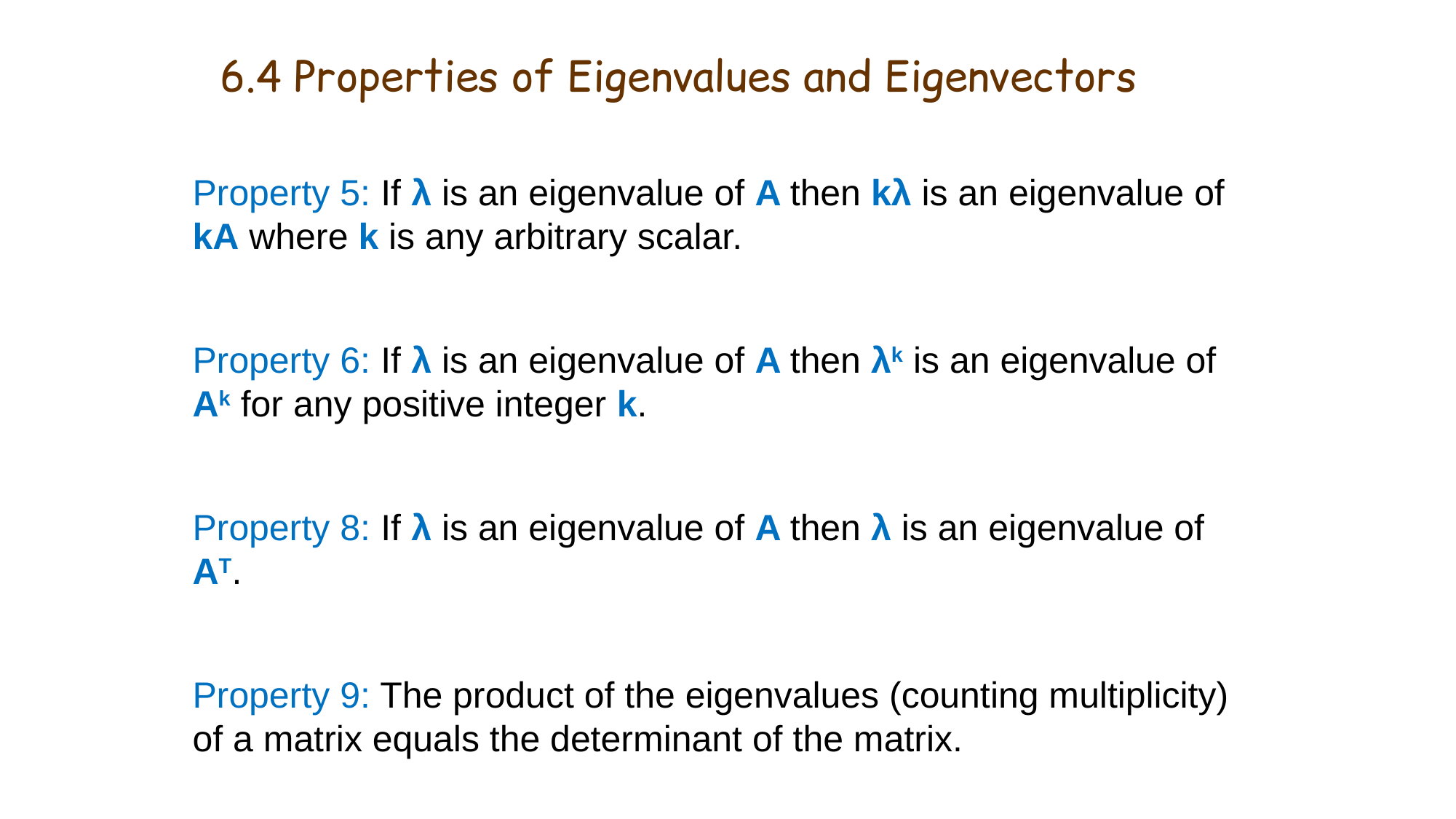

# 6.4 Properties of Eigenvalues and Eigenvectors
Property 5: If λ is an eigenvalue of A then kλ is an eigenvalue of kA where k is any arbitrary scalar.

Property 6: If λ is an eigenvalue of A then λk is an eigenvalue of Ak for any positive integer k.

Property 8: If λ is an eigenvalue of A then λ is an eigenvalue of AT.

Property 9: The product of the eigenvalues (counting multiplicity) of a matrix equals the determinant of the matrix.